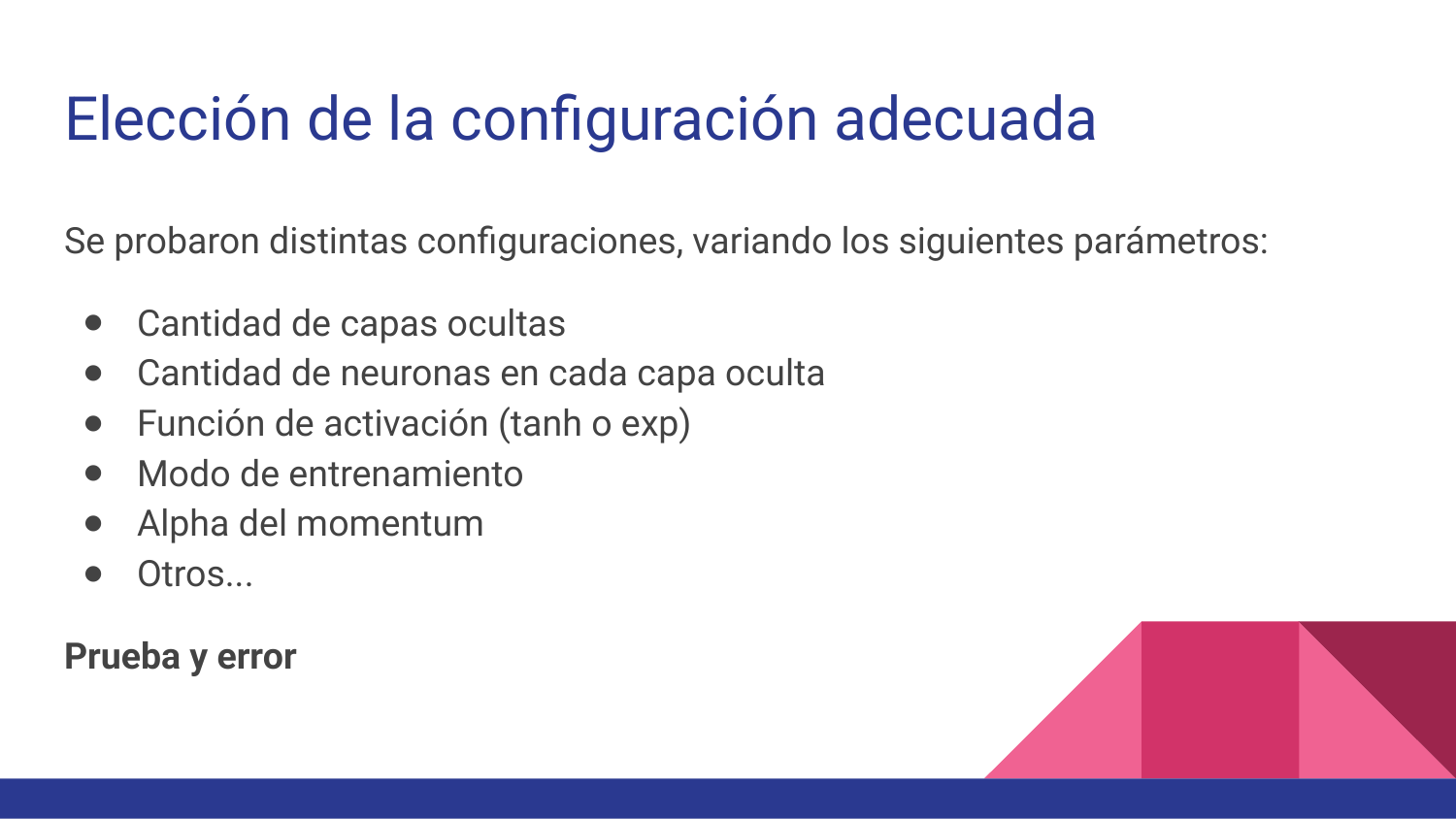

# Elección de la configuración adecuada
Se probaron distintas configuraciones, variando los siguientes parámetros:
Cantidad de capas ocultas
Cantidad de neuronas en cada capa oculta
Función de activación (tanh o exp)
Modo de entrenamiento
Alpha del momentum
Otros...
Prueba y error